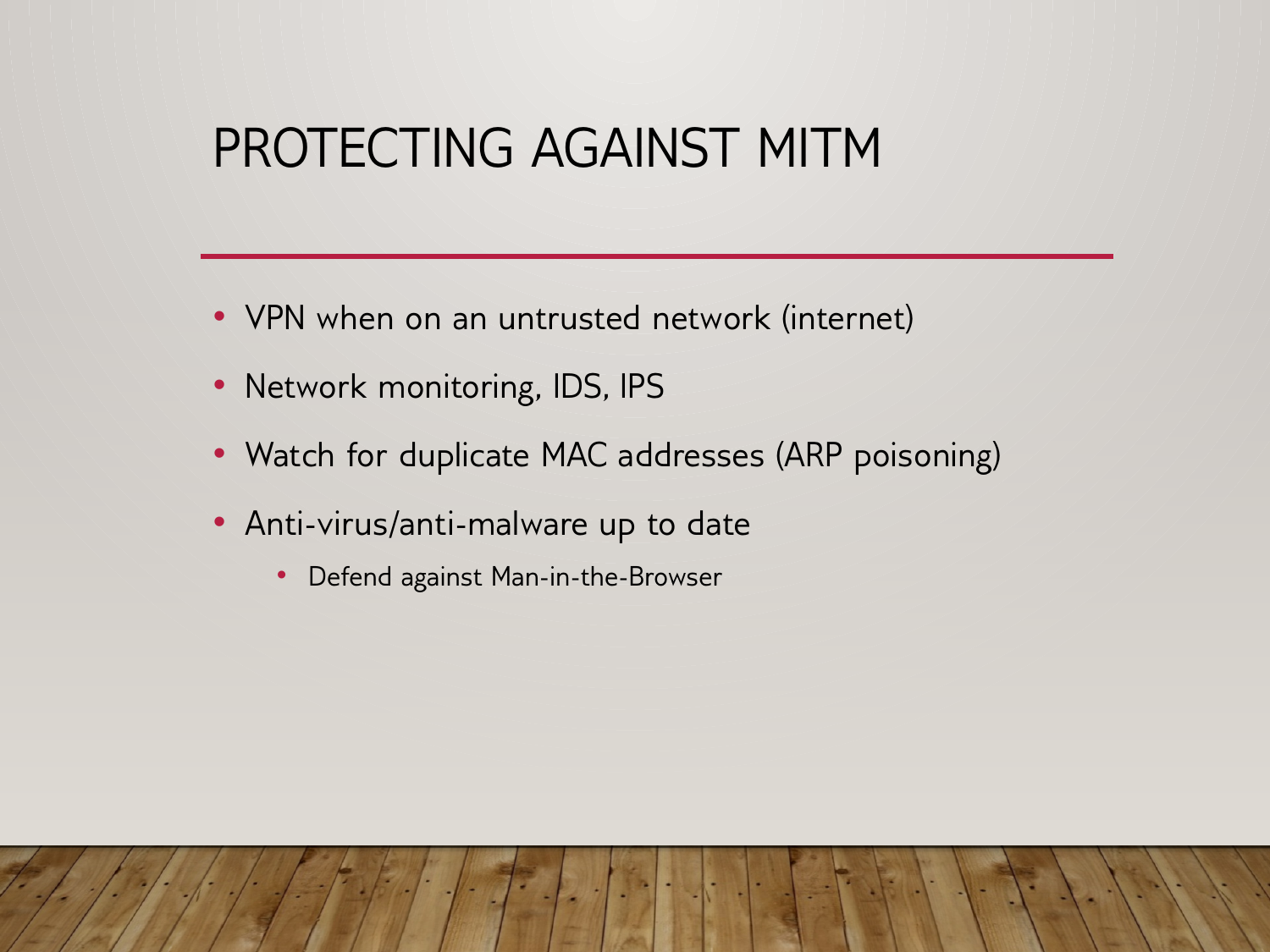

# Protecting Against MitM
VPN when on an untrusted network (internet)
Network monitoring, IDS, IPS
Watch for duplicate MAC addresses (ARP poisoning)
Anti-virus/anti-malware up to date
Defend against Man-in-the-Browser